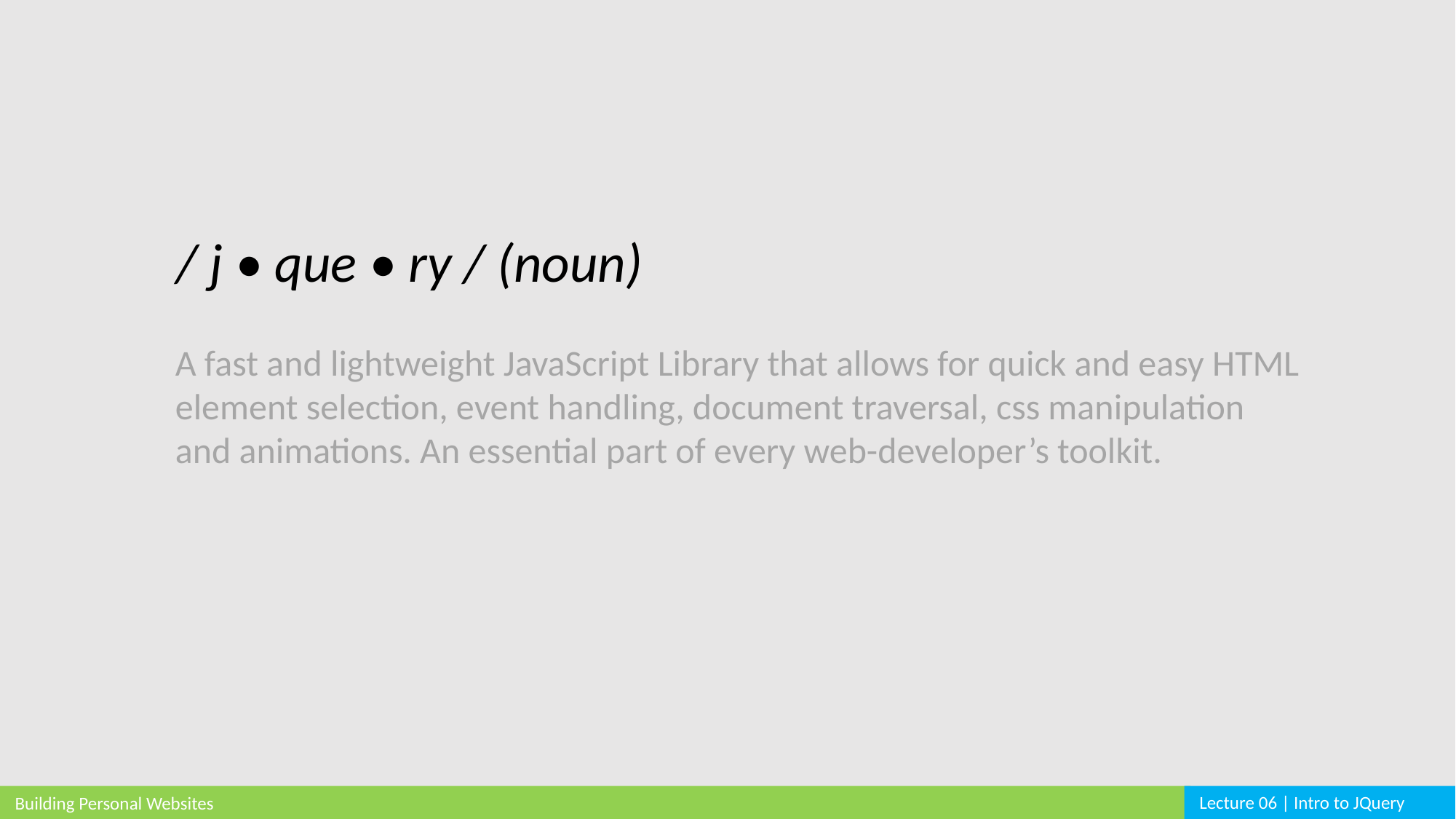

/ j • que • ry / (noun)
A fast and lightweight JavaScript Library that allows for quick and easy HTML element selection, event handling, document traversal, css manipulation and animations. An essential part of every web-developer’s toolkit.
Lecture 06 | Intro to JQuery

Building Personal Websites